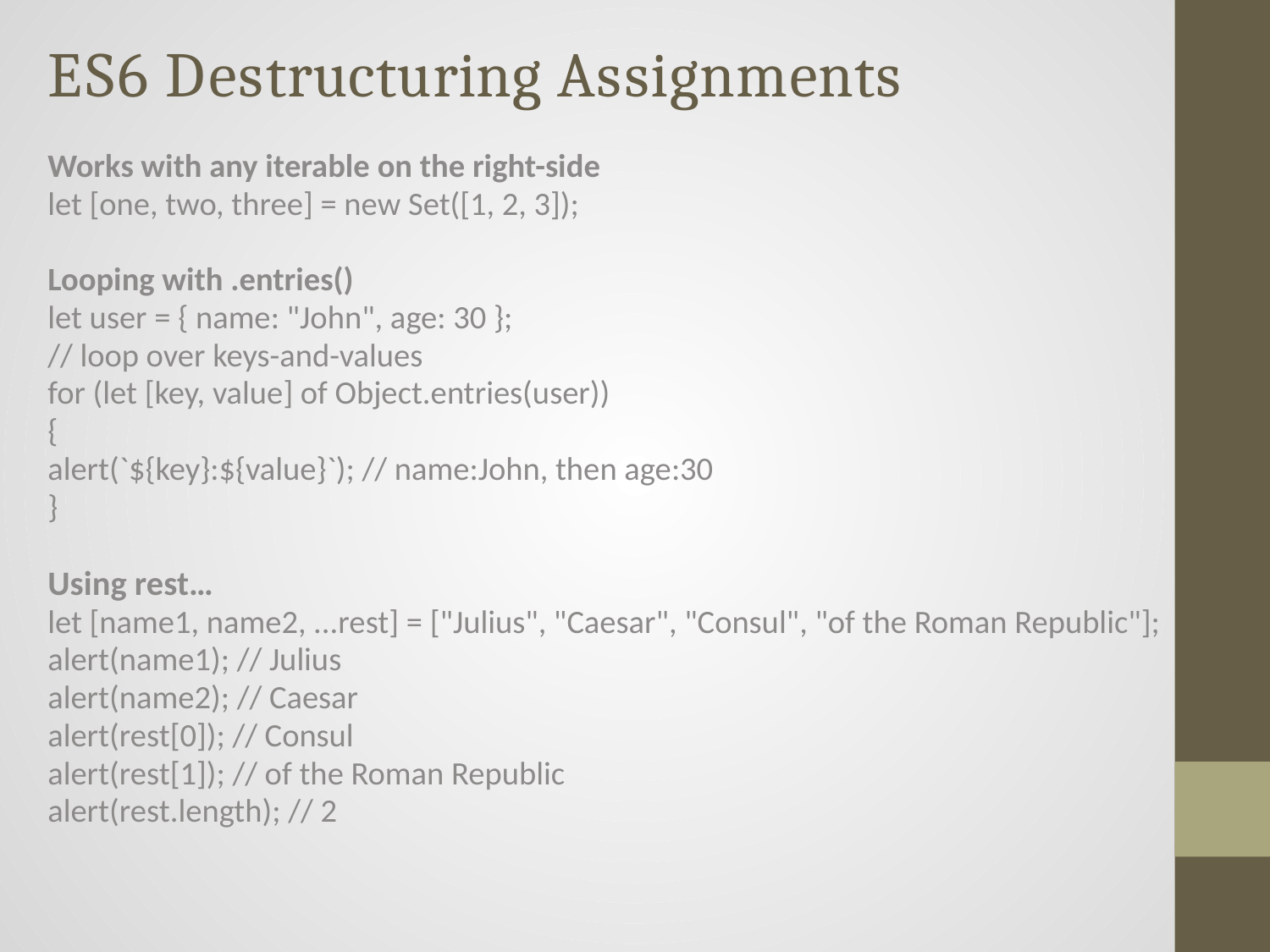

# ES6 Destructuring Assignments
Works with any iterable on the right-side
let [one, two, three] = new Set([1, 2, 3]);

Looping with .entries()
let user = { name: "John", age: 30 };
// loop over keys-and-values
for (let [key, value] of Object.entries(user))
{
alert(`${key}:${value}`); // name:John, then age:30
}

Using rest…
let [name1, name2, ...rest] = ["Julius", "Caesar", "Consul", "of the Roman Republic"];
alert(name1); // Julius
alert(name2); // Caesar
alert(rest[0]); // Consul
alert(rest[1]); // of the Roman Republic
alert(rest.length); // 2